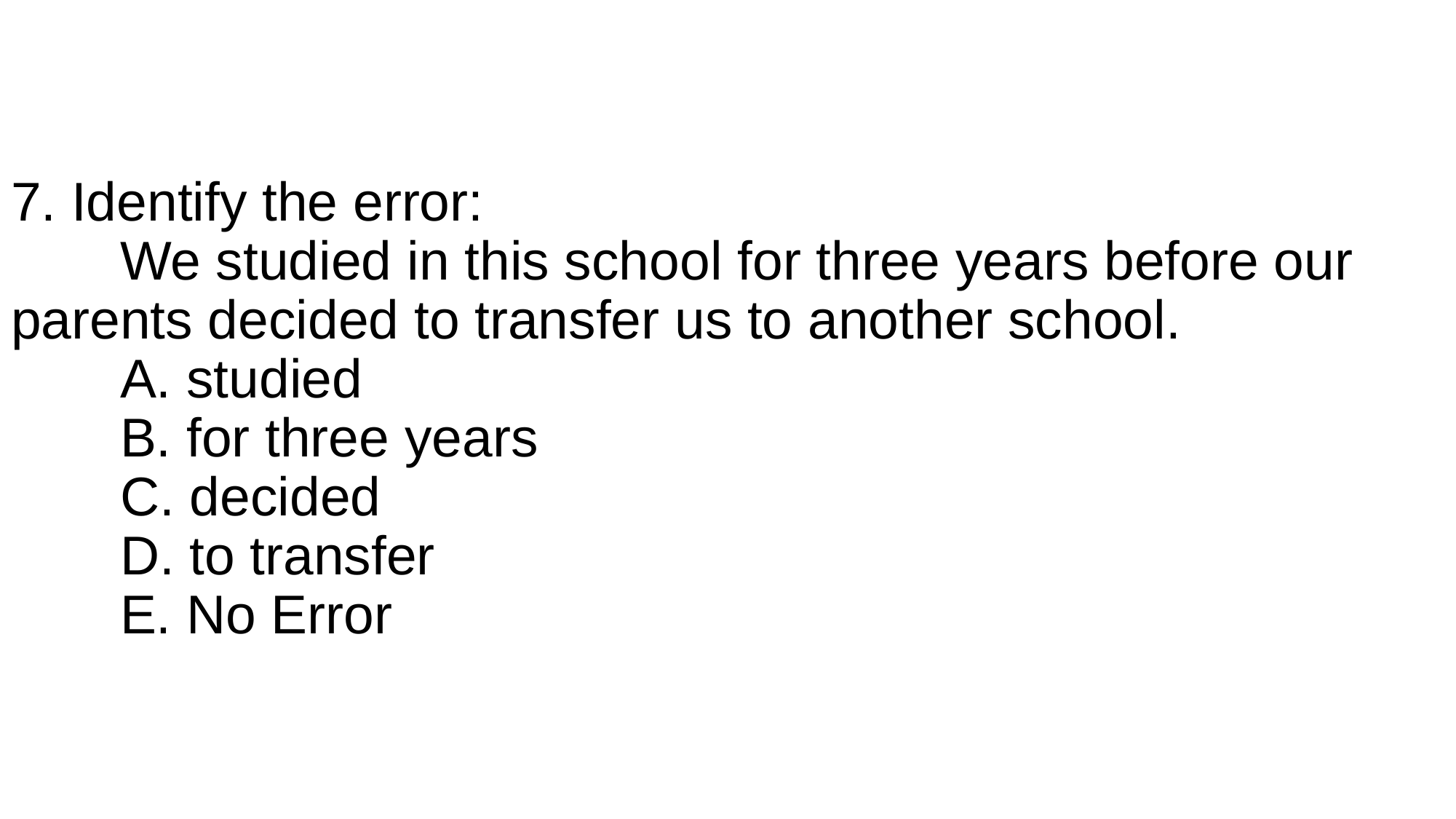

# 7. Identify the error: We studied in this school for three years before our parents decided to transfer us to another school. A. studied B. for three years C. decided D. to transfer E. No Error